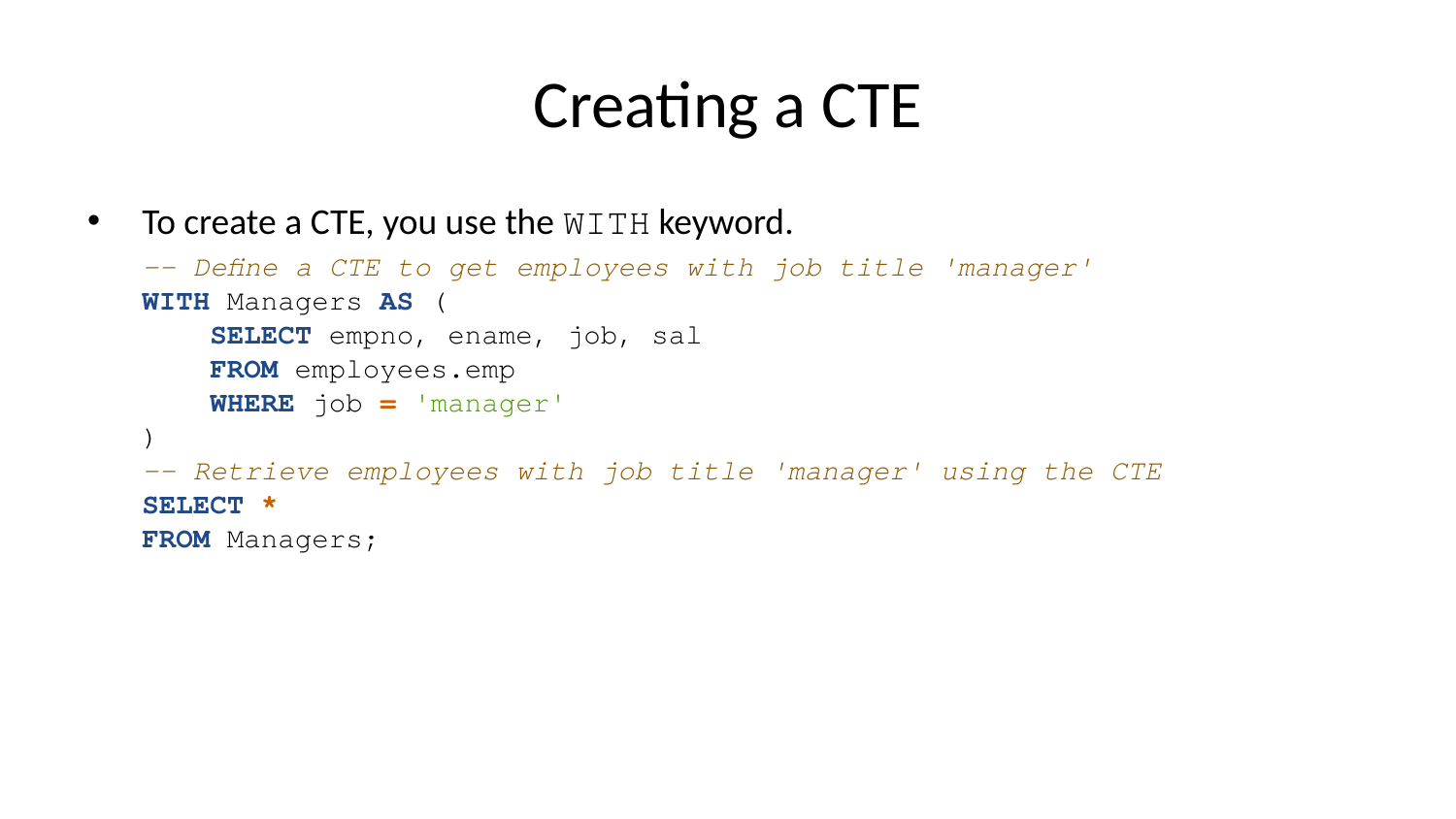

# Creating a CTE
To create a CTE, you use the WITH keyword.
-- Define a CTE to get employees with job title 'manager'
WITH Managers AS (
    SELECT empno, ename, job, sal
    FROM employees.emp
    WHERE job = 'manager'
)
-- Retrieve employees with job title 'manager' using the CTE
SELECT *
FROM Managers;